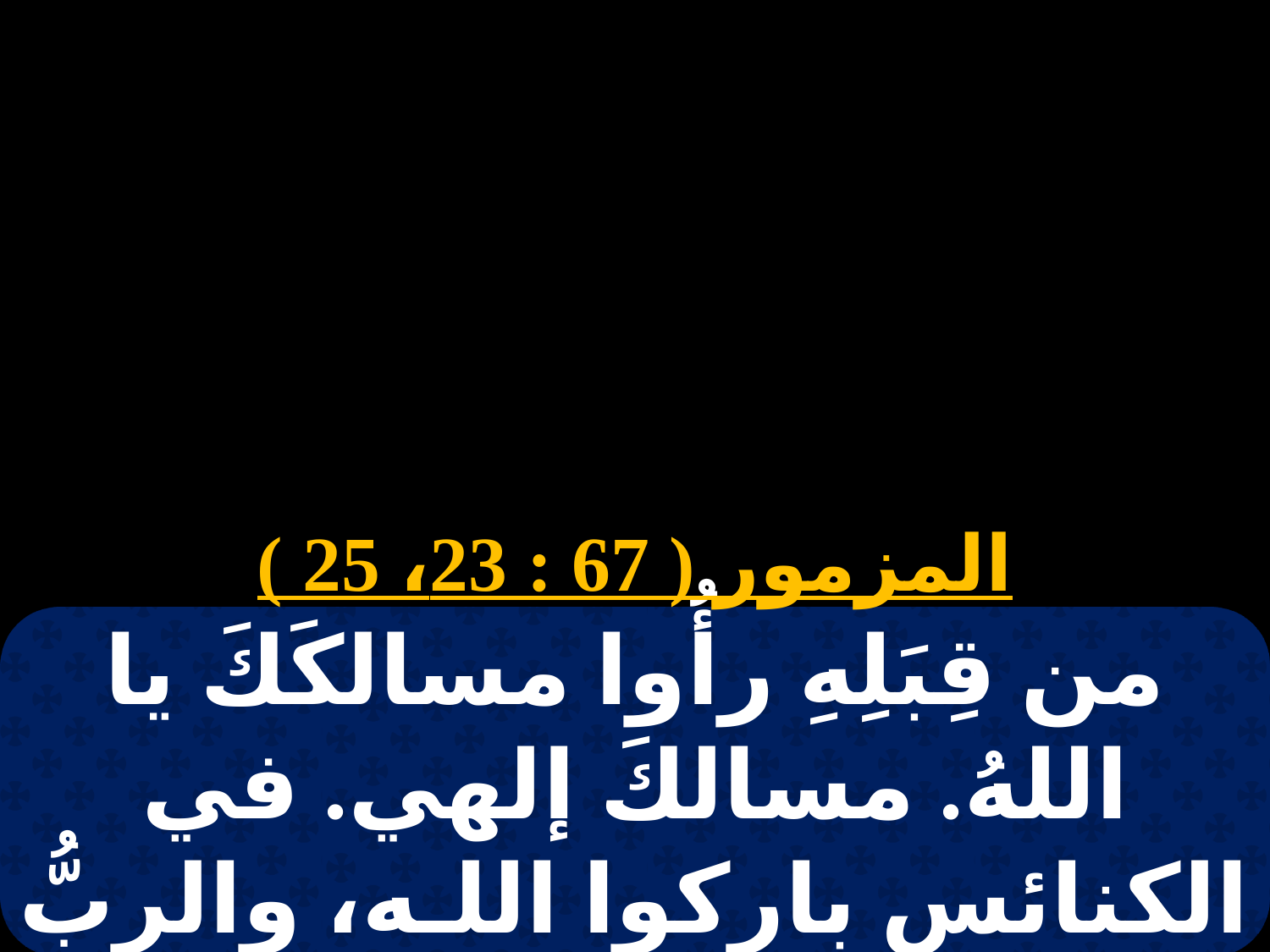

# 22 بابه
المزمور ( 67 : 23، 25 )
من قِبَلِهِ رأُوا مسالكَكَ يا اللهُ. مسالكَ إلهي. في الكنائس باركوا اللـه، والربُّ من ينابيع إسرائيلَ.